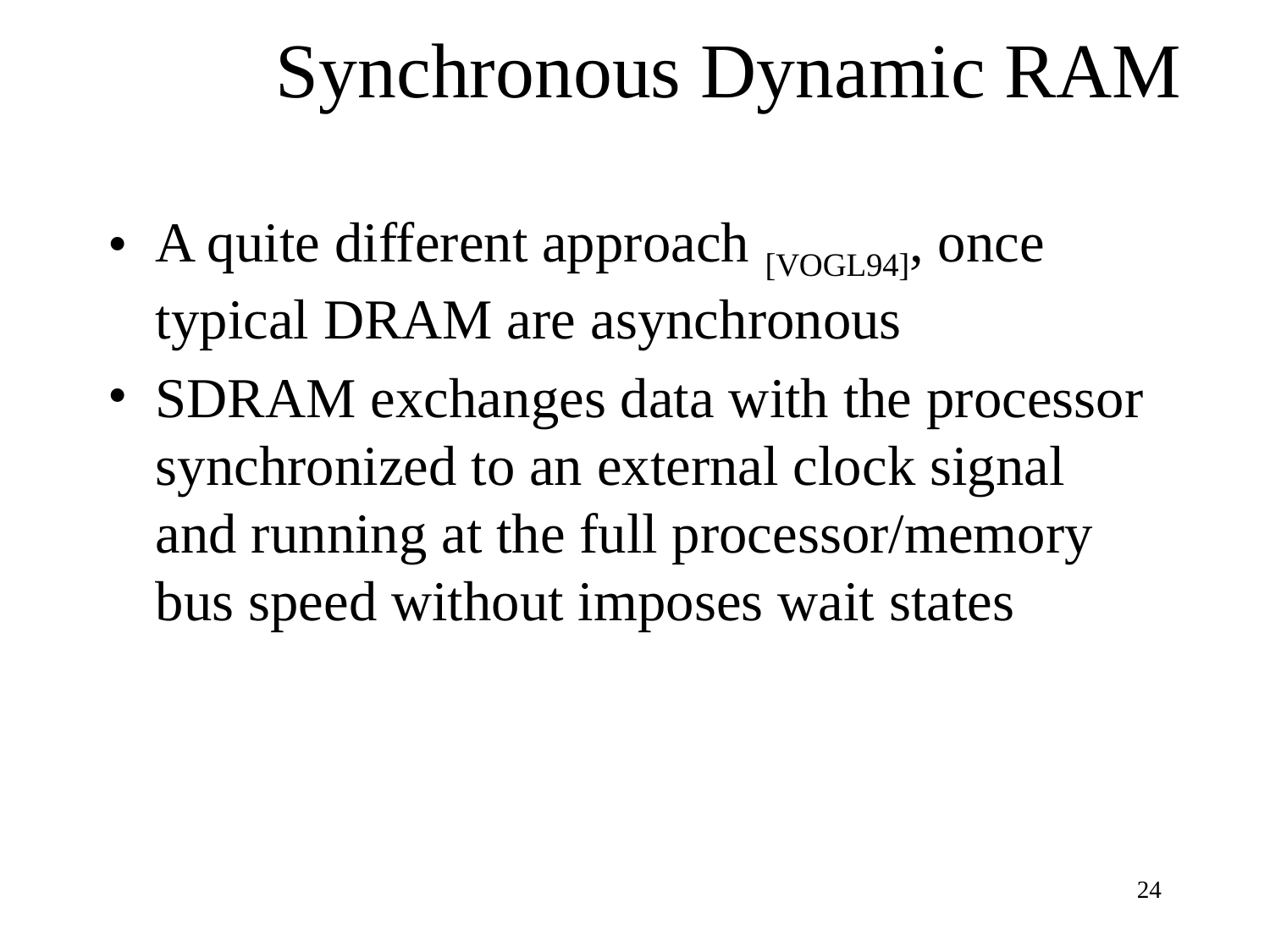

Synchronous Dynamic RAM
A quite different approach [VOGL94], once typical DRAM are asynchronous
SDRAM exchanges data with the processor synchronized to an external clock signal and running at the full processor/memory bus speed without imposes wait states

24